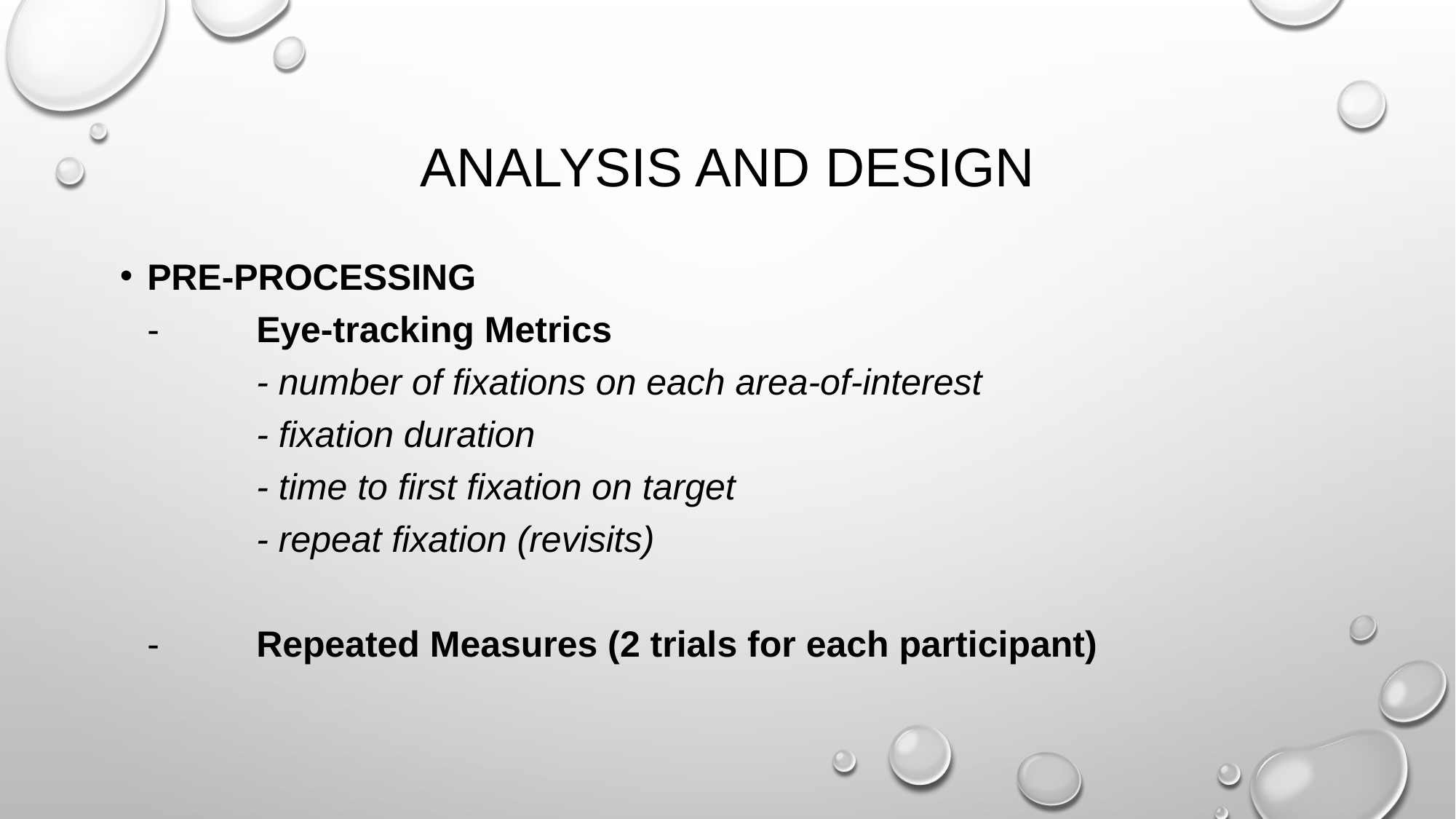

# Analysis and design
PRE-PROCESSING
-	Eye-tracking Metrics
	- number of fixations on each area-of-interest
	- fixation duration
	- time to first fixation on target
	- repeat fixation (revisits)
-	Repeated Measures (2 trials for each participant)